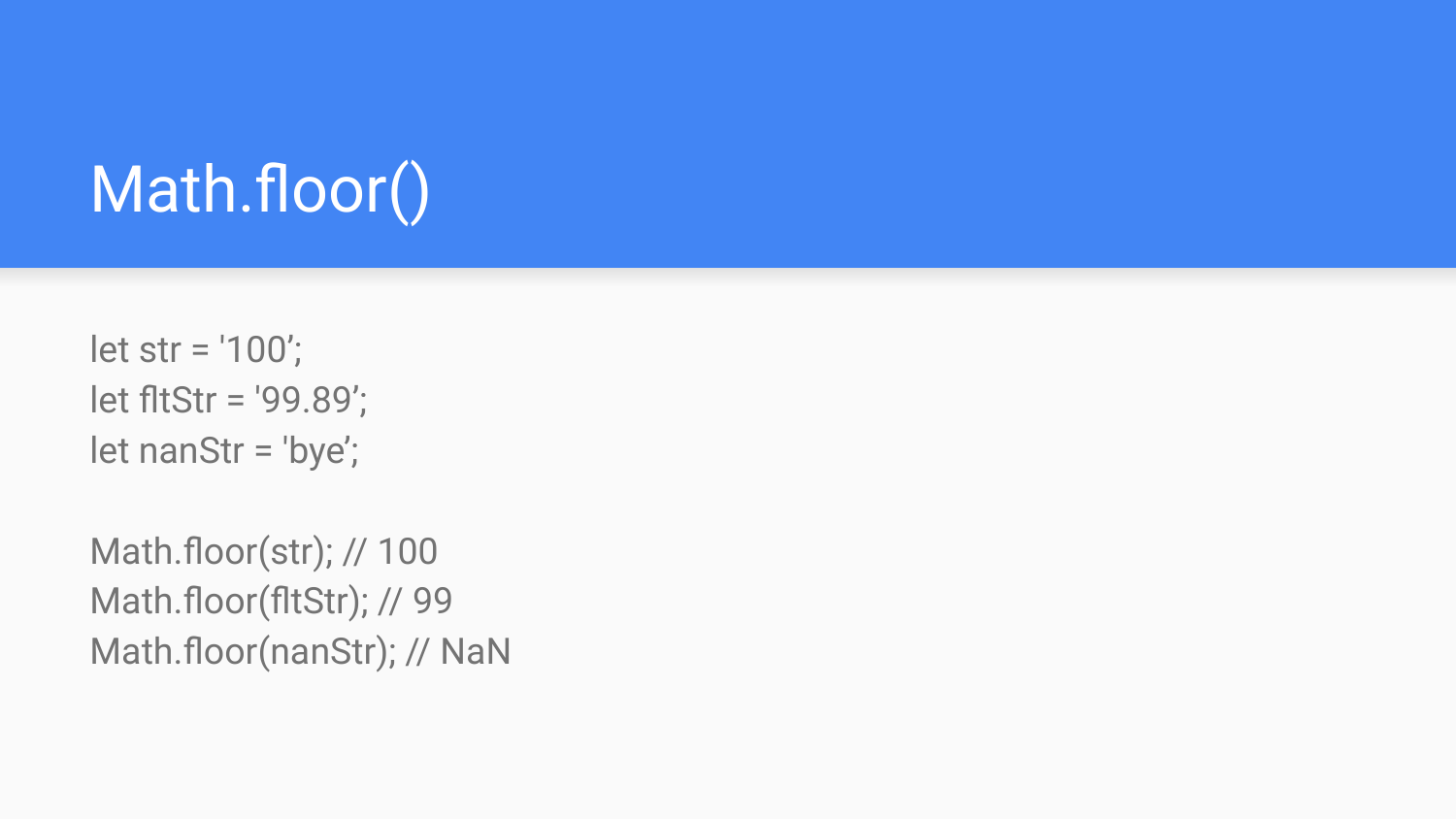

# Math.floor()
let str = '100’;
let fltStr = '99.89’;
let nanStr = 'bye’;

Math.floor(str); // 100
Math.floor(fltStr); // 99
Math.floor(nanStr); // NaN